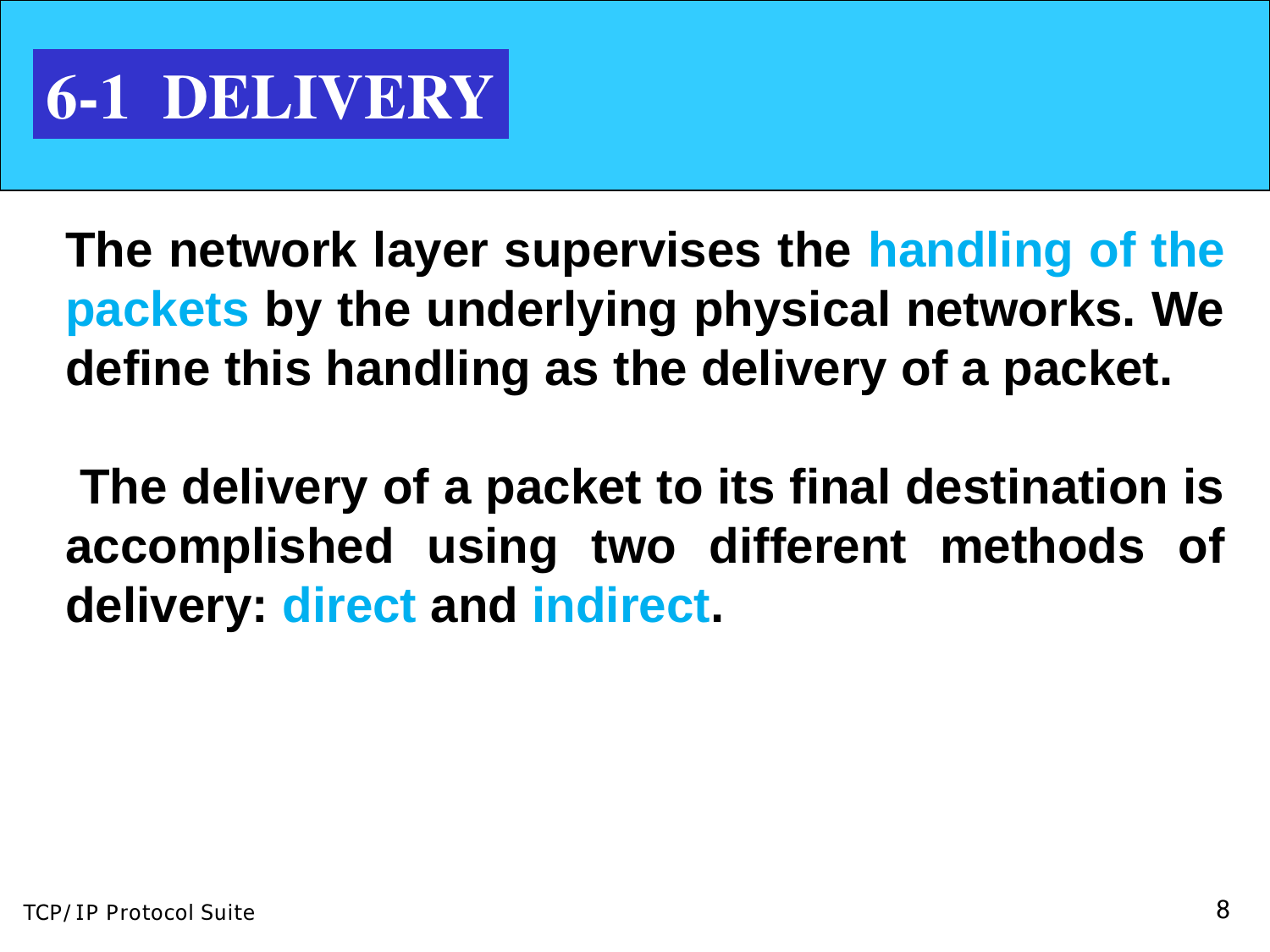

6-1  DELIVERY
The network layer supervises the handling of the packets by the underlying physical networks. We define this handling as the delivery of a packet.

 The delivery of a packet to its final destination is accomplished using two different methods of delivery: direct and indirect.
8
TCP/IP Protocol Suite